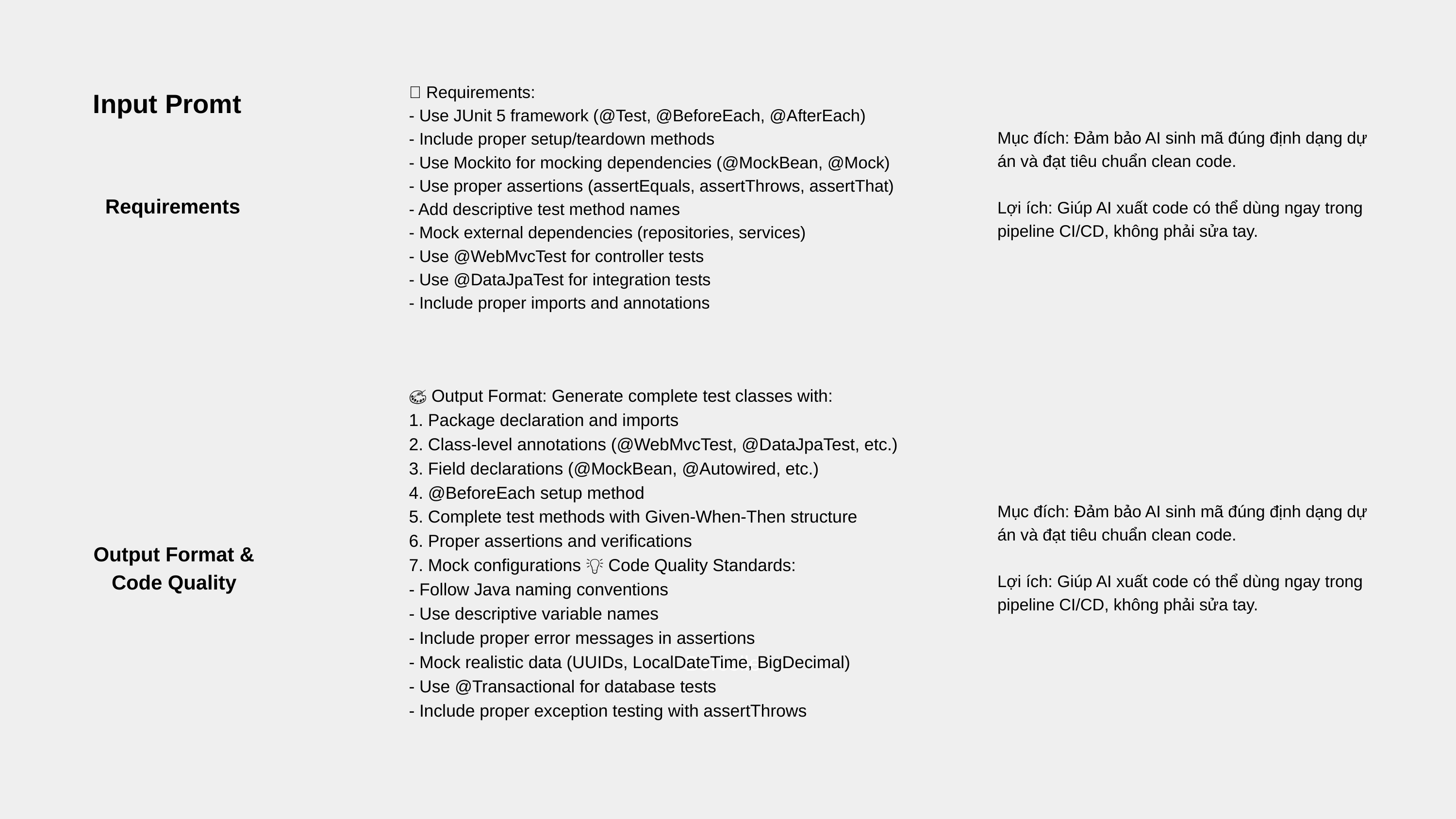

🧱 Requirements:
- Use JUnit 5 framework (@Test, @BeforeEach, @AfterEach)
- Include proper setup/teardown methods
- Use Mockito for mocking dependencies (@MockBean, @Mock)
- Use proper assertions (assertEquals, assertThrows, assertThat)
- Add descriptive test method names
- Mock external dependencies (repositories, services)
- Use @WebMvcTest for controller tests
- Use @DataJpaTest for integration tests
- Include proper imports and annotations
Input Promt
Mục đích: Đảm bảo AI sinh mã đúng định dạng dự án và đạt tiêu chuẩn clean code.

Lợi ích: Giúp AI xuất code có thể dùng ngay trong pipeline CI/CD, không phải sửa tay.

Requirements
🎨 Output Format: Generate complete test classes with:
1. Package declaration and imports
2. Class-level annotations (@WebMvcTest, @DataJpaTest, etc.)
3. Field declarations (@MockBean, @Autowired, etc.)
4. @BeforeEach setup method
5. Complete test methods with Given-When-Then structure
6. Proper assertions and verifications
7. Mock configurations 💡 Code Quality Standards:
- Follow Java naming conventions
- Use descriptive variable names
- Include proper error messages in assertions
- Mock realistic data (UUIDs, LocalDateTime, BigDecimal)
- Use @Transactional for database tests
- Include proper exception testing with assertThrows
Mục đích: Đảm bảo AI sinh mã đúng định dạng dự án và đạt tiêu chuẩn clean code.

Lợi ích: Giúp AI xuất code có thể dùng ngay trong pipeline CI/CD, không phải sửa tay.

Output Format & Code Quality
Borcelle